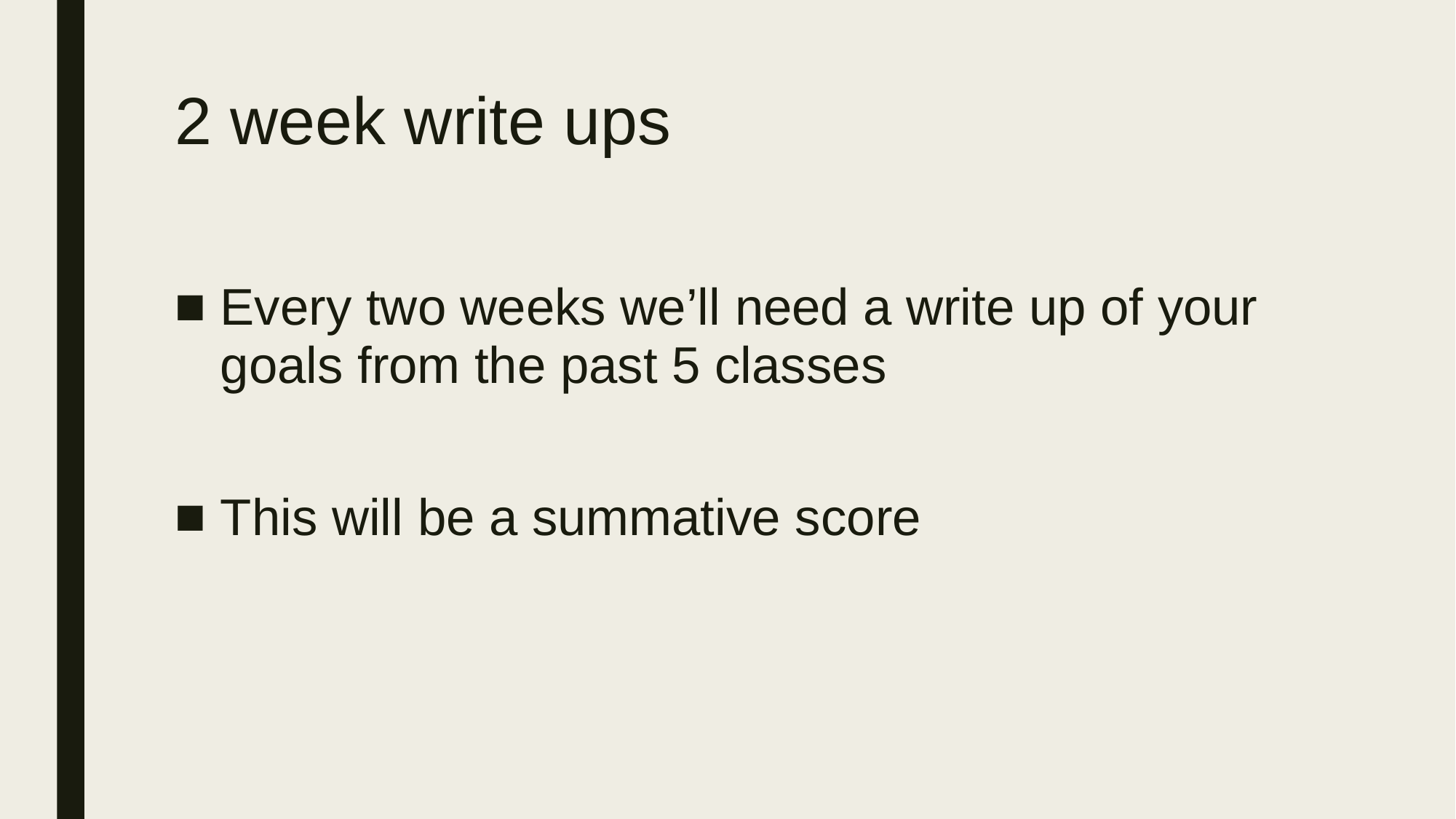

# 2 week write ups
Every two weeks we’ll need a write up of your goals from the past 5 classes

This will be a summative score